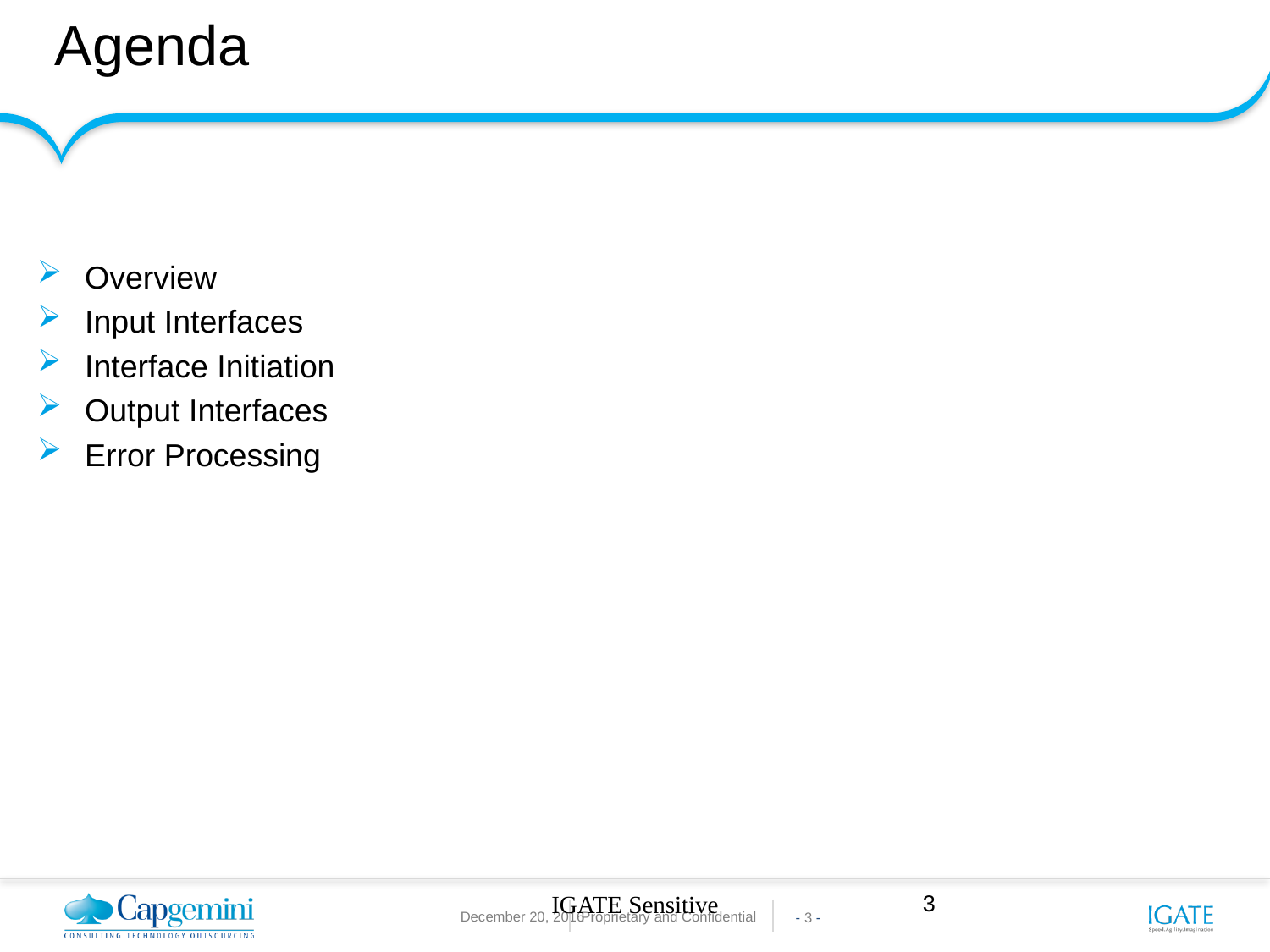

# Agenda
Overview
Input Interfaces
Interface Initiation
Output Interfaces
Error Processing

IGATE Sensitive
3